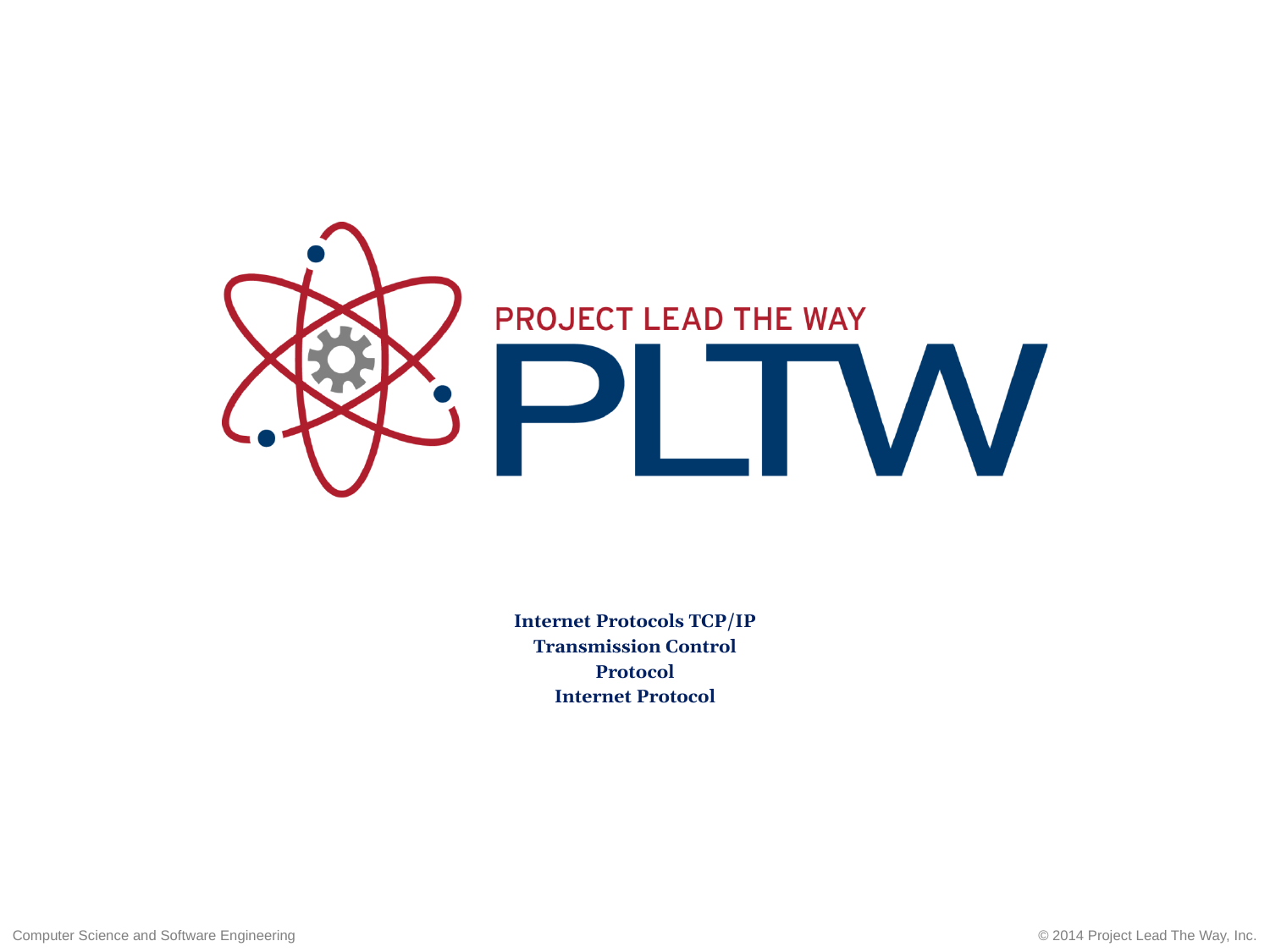

Internet Protocols TCP/IP
Transmission Control
Protocol
Internet Protocol

© 2014 Project Lead The Way, Inc.